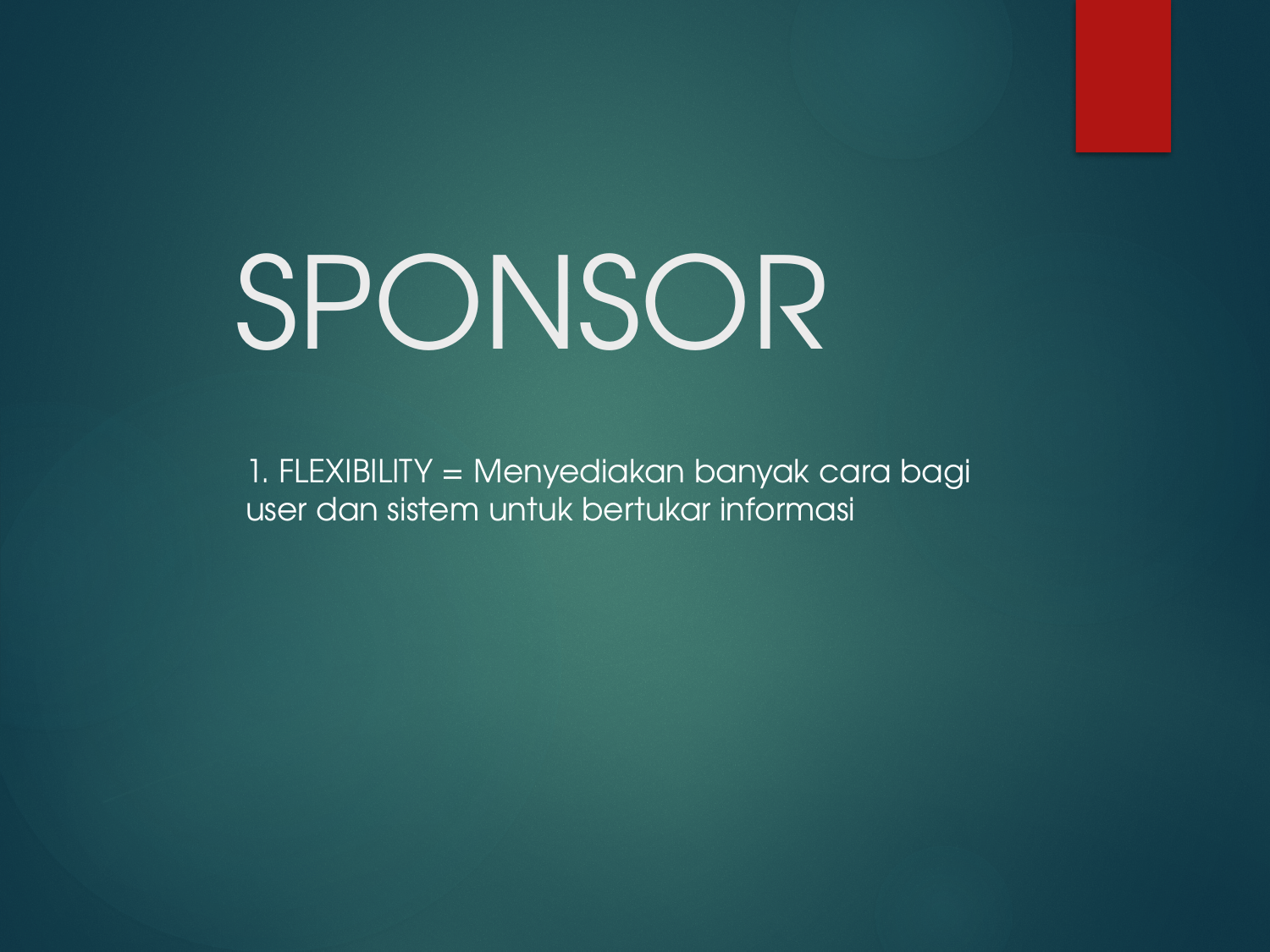

# SPONSOR
1. Flexibility = Menyediakan banyak cara bagi user dan sistem untuk bertukar informasi